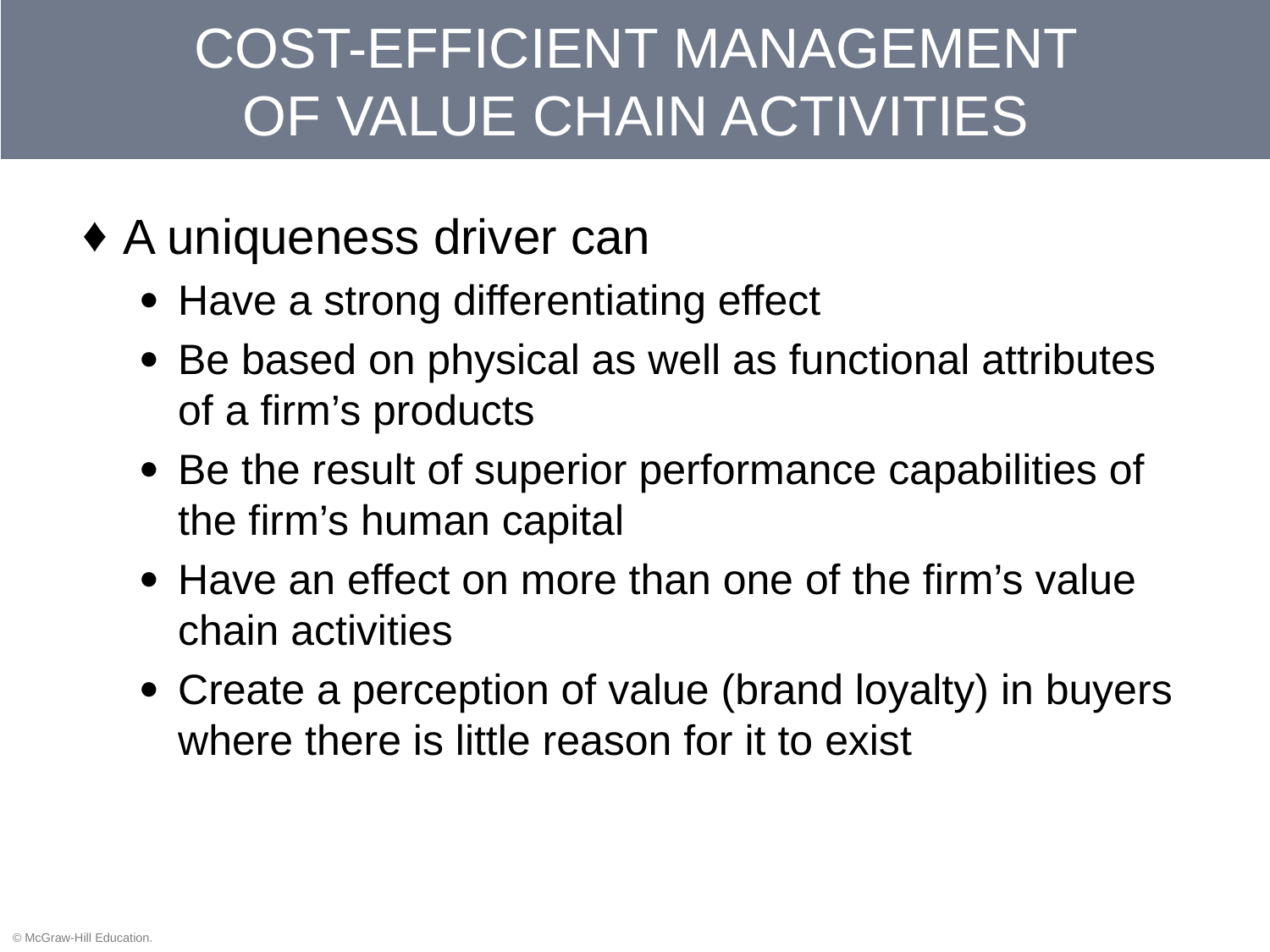

# COST-EFFICIENT MANAGEMENT OF VALUE CHAIN ACTIVITIES
A uniqueness driver can
Have a strong differentiating effect
Be based on physical as well as functional attributes of a firm’s products
Be the result of superior performance capabilities of the firm’s human capital
Have an effect on more than one of the firm’s value chain activities
Create a perception of value (brand loyalty) in buyers where there is little reason for it to exist